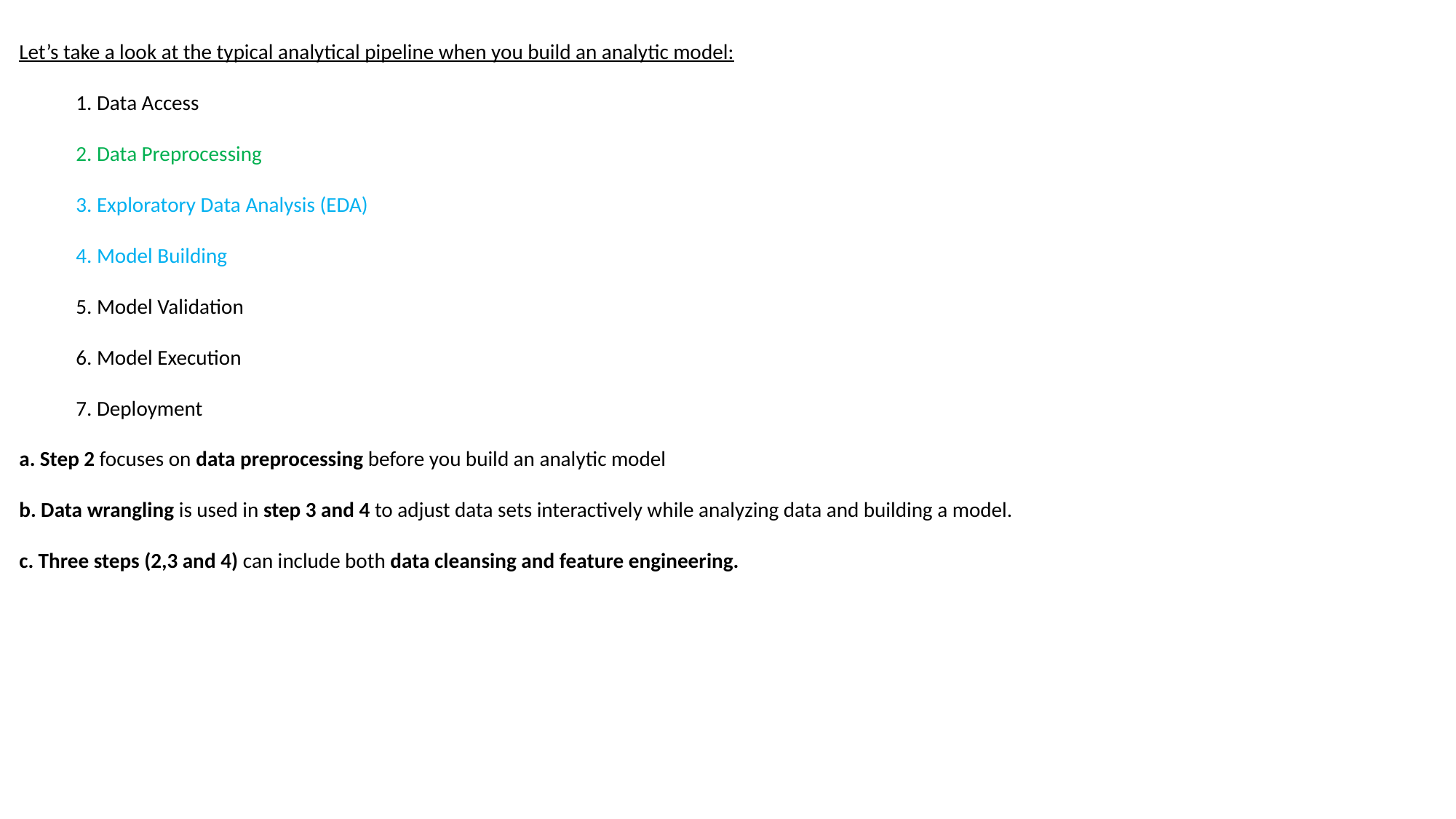

Let’s take a look at the typical analytical pipeline when you build an analytic model:
            1. Data Access
            2. Data Preprocessing
            3. Exploratory Data Analysis (EDA)
            4. Model Building
            5. Model Validation
            6. Model Execution
            7. Deployment
a. Step 2 focuses on data preprocessing before you build an analytic model
b. Data wrangling is used in step 3 and 4 to adjust data sets interactively while analyzing data and building a model.
c. Three steps (2,3 and 4) can include both data cleansing and feature engineering.